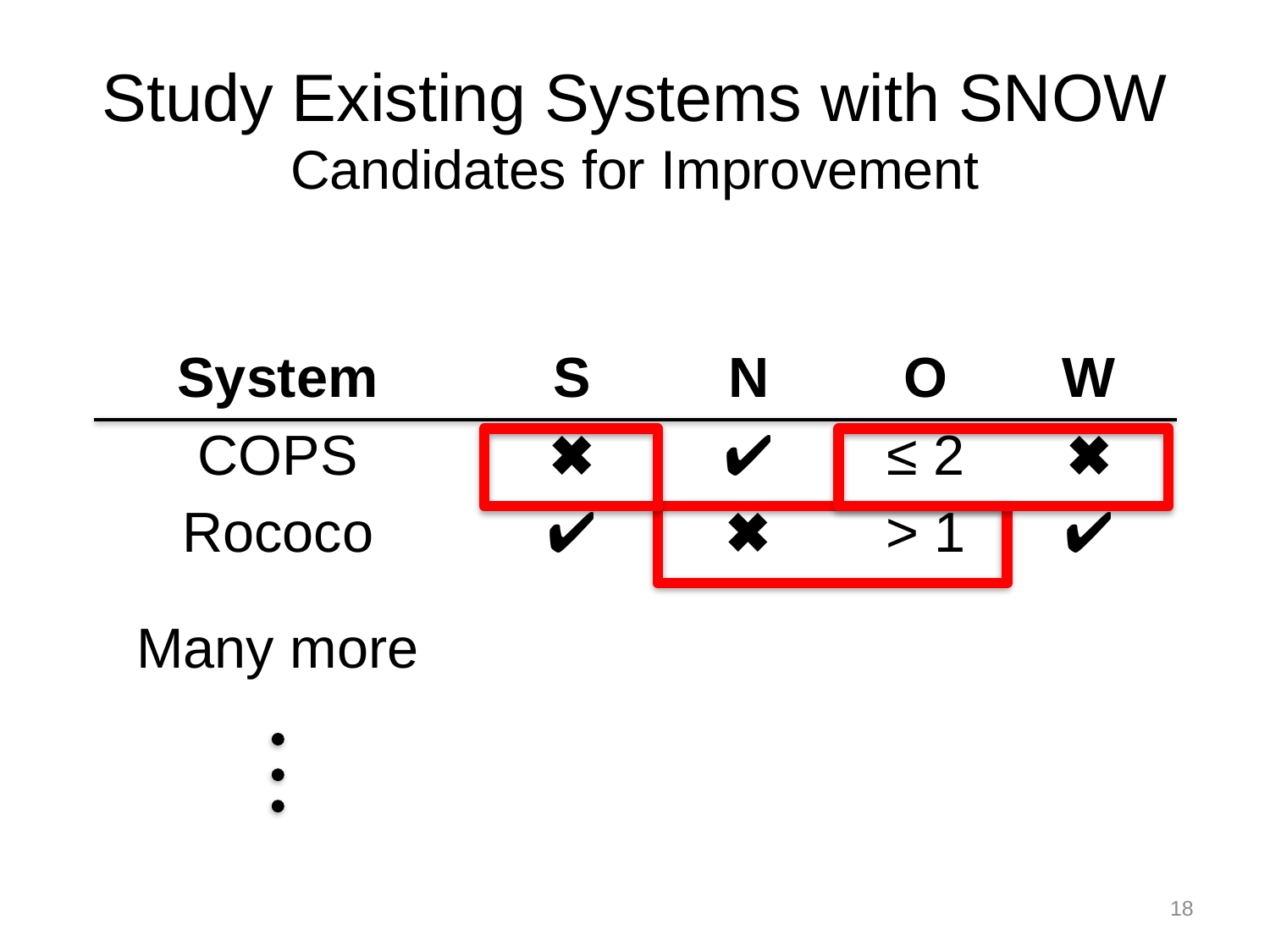

# Study Existing Systems with SNOW Candidates for Improvement

|  |  |  |  |  |
| --- | --- | --- | --- | --- |
| System | S | N | O | W |
| COPS | ✖ | ✔ | ≤ 2 | ✖ |
| Rococo | ✔ | ✖ | > 1 | ✔ |
| Many more |  |  |  |  |

18